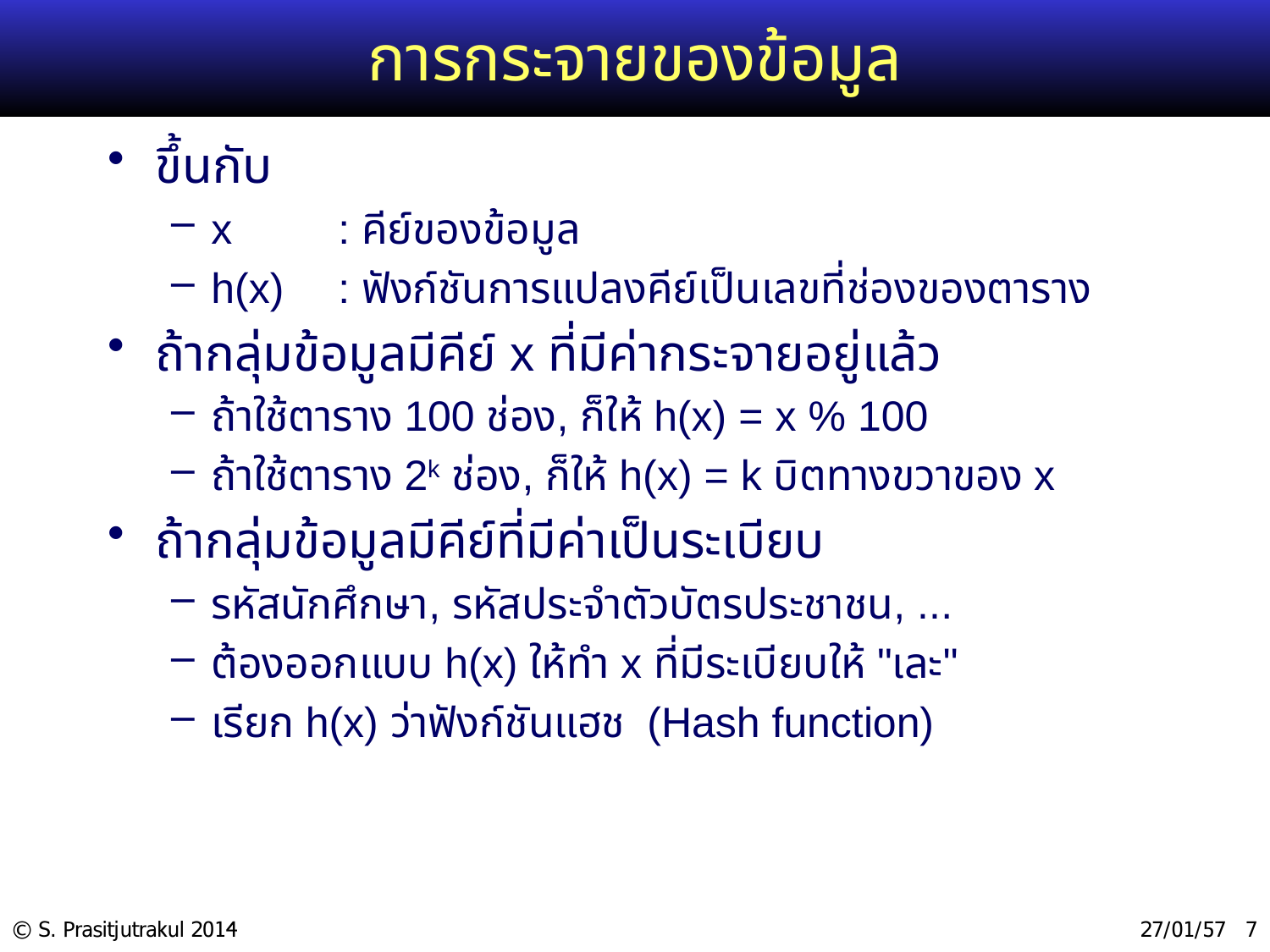

# การกระจายของข้อมูล
ขึ้นกับ
x 	: คีย์ของข้อมูล
h(x) 	: ฟังก์ชันการแปลงคีย์เป็นเลขที่ช่องของตาราง
ถ้ากลุ่มข้อมูลมีคีย์ x ที่มีค่ากระจายอยู่แล้ว
ถ้าใช้ตาราง 100 ช่อง, ก็ให้ h(x) = x % 100
ถ้าใช้ตาราง 2k ช่อง, ก็ให้ h(x) = k บิตทางขวาของ x
ถ้ากลุ่มข้อมูลมีคีย์ที่มีค่าเป็นระเบียบ
รหัสนักศึกษา, รหัสประจำตัวบัตรประชาชน, ...
ต้องออกแบบ h(x) ให้ทำ x ที่มีระเบียบให้ "เละ"
เรียก h(x) ว่าฟังก์ชันแฮช  (Hash function)